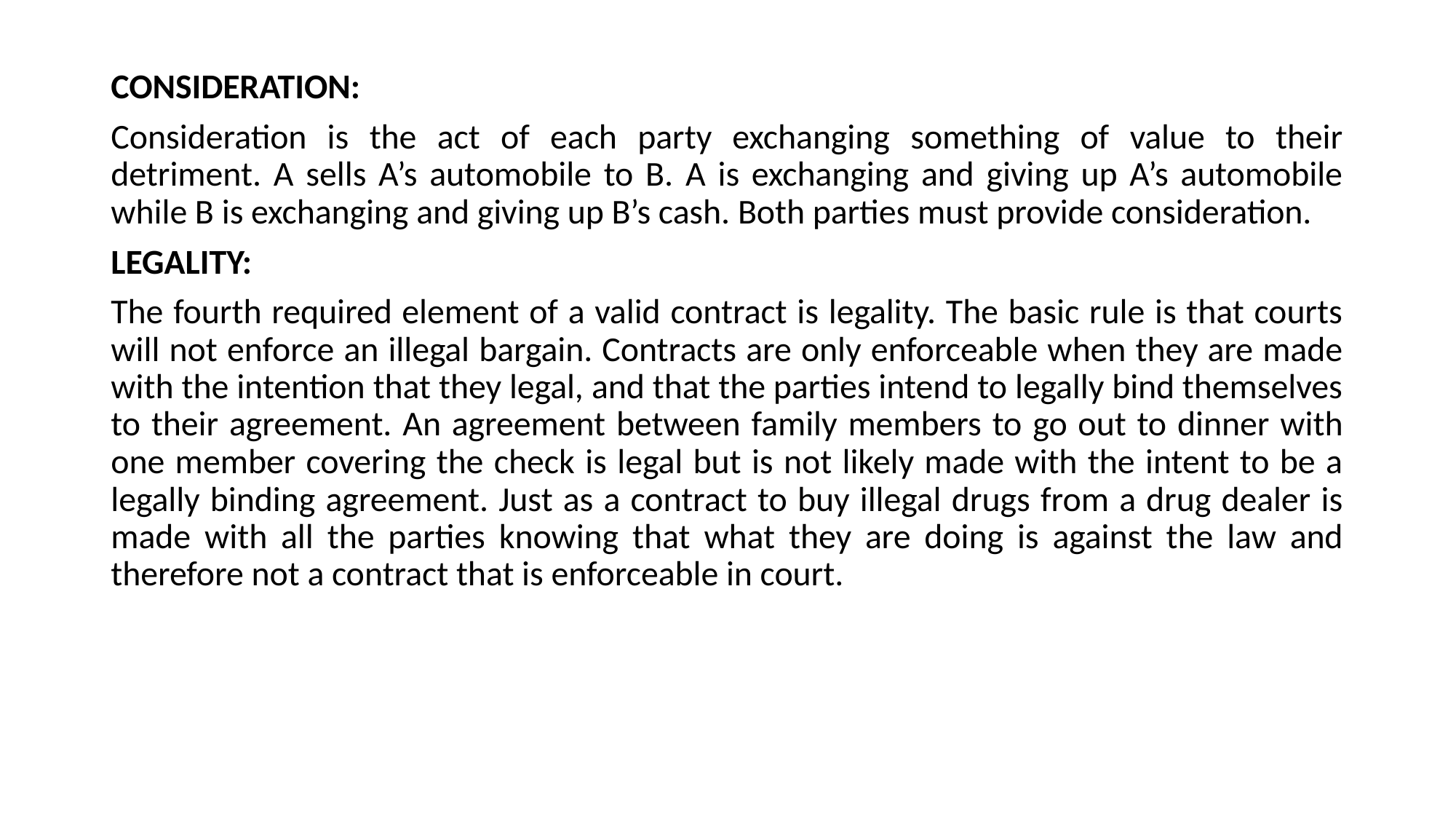

CONSIDERATION:
Consideration is the act of each party exchanging something of value to their detriment. A sells A’s automobile to B. A is exchanging and giving up A’s automobile while B is exchanging and giving up B’s cash. Both parties must provide consideration.
LEGALITY:
The fourth required element of a valid contract is legality. The basic rule is that courts will not enforce an illegal bargain. Contracts are only enforceable when they are made with the intention that they legal, and that the parties intend to legally bind themselves to their agreement. An agreement between family members to go out to dinner with one member covering the check is legal but is not likely made with the intent to be a legally binding agreement. Just as a contract to buy illegal drugs from a drug dealer is made with all the parties knowing that what they are doing is against the law and therefore not a contract that is enforceable in court.